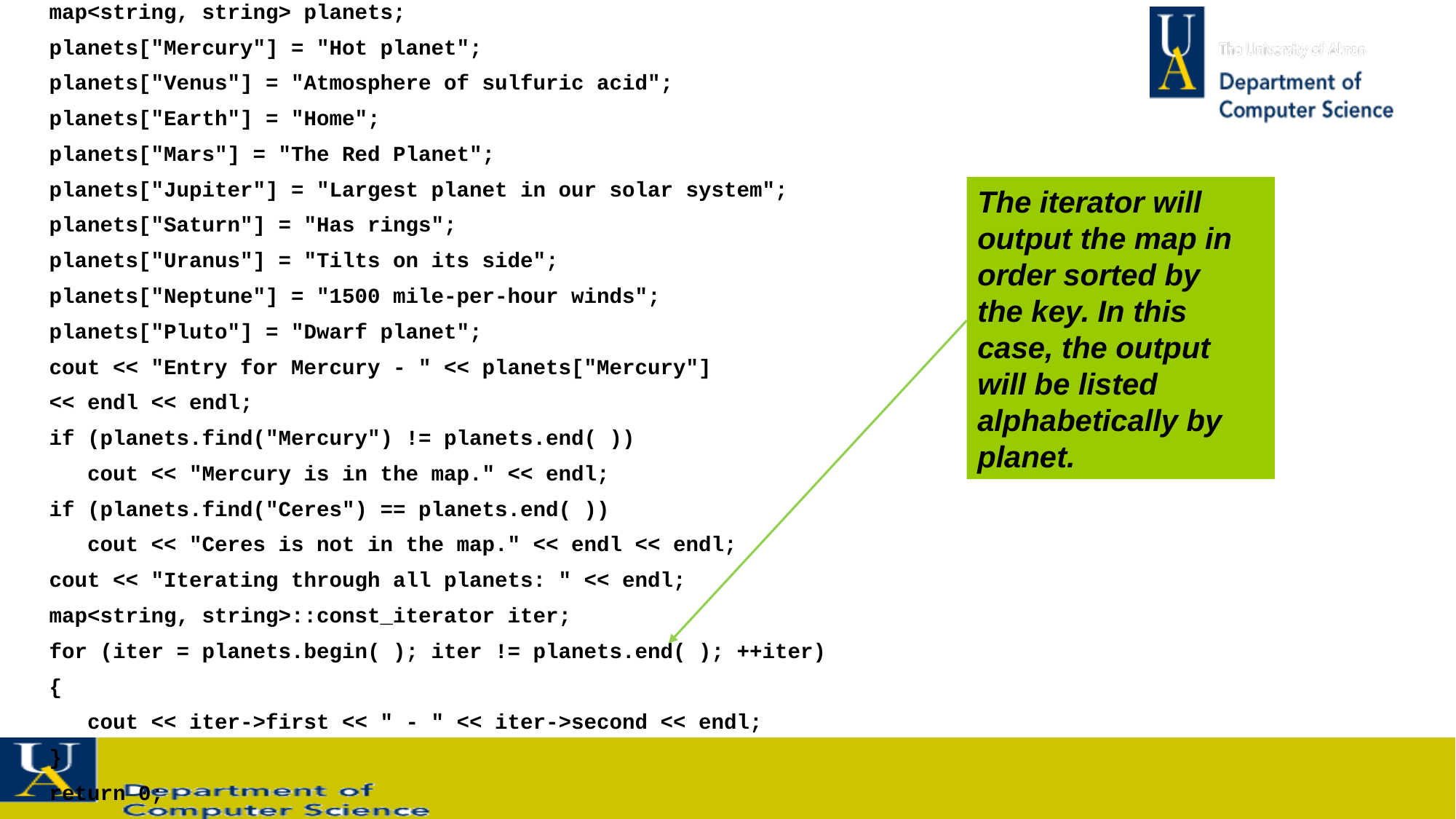

map<string, string> planets;
   planets["Mercury"] = "Hot planet";
   planets["Venus"] = "Atmosphere of sulfuric acid";
   planets["Earth"] = "Home";
   planets["Mars"] = "The Red Planet";
   planets["Jupiter"] = "Largest planet in our solar system";
   planets["Saturn"] = "Has rings";
   planets["Uranus"] = "Tilts on its side";
   planets["Neptune"] = "1500 mile-per-hour winds";
   planets["Pluto"] = "Dwarf planet";
   cout << "Entry for Mercury - " << planets["Mercury"]
   << endl << endl;
   if (planets.find("Mercury") != planets.end( ))
      cout << "Mercury is in the map." << endl;
   if (planets.find("Ceres") == planets.end( ))
      cout << "Ceres is not in the map." << endl << endl;
   cout << "Iterating through all planets: " << endl;
   map<string, string>::const_iterator iter;
   for (iter = planets.begin( ); iter != planets.end( ); ++iter)
   {
      cout << iter->first << " - " << iter->second << endl;
   }
   return 0;
The iterator will
output the map in
order sorted by
the key. In this
case, the output
will be listed
alphabetically by
planet.